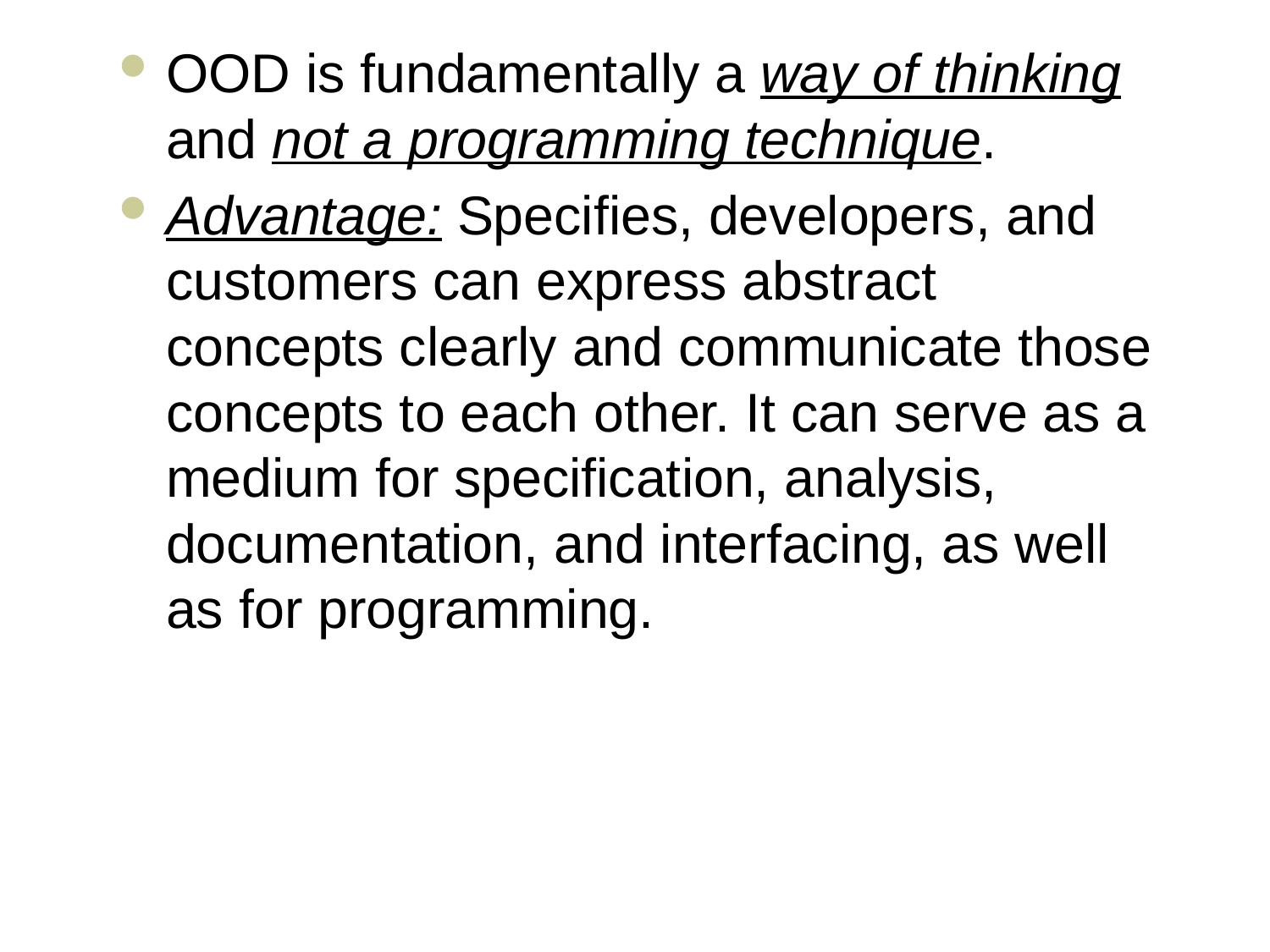

OOD is fundamentally a way of thinking and not a programming technique.
Advantage: Specifies, developers, and customers can express abstract concepts clearly and communicate those concepts to each other. It can serve as a medium for specification, analysis, documentation, and interfacing, as well as for programming.